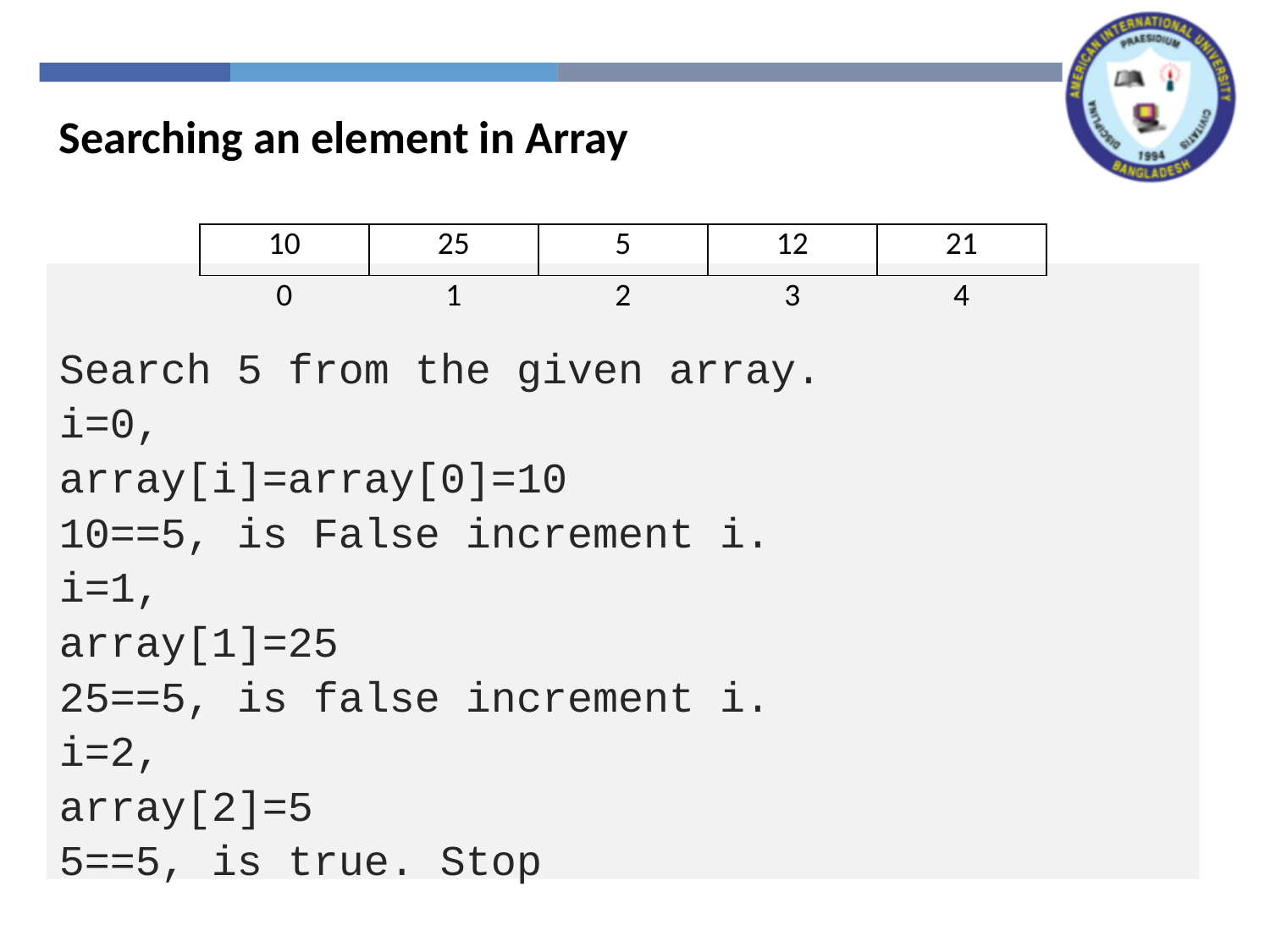

Searching an element in Array
| 10 | 25 | 5 | 12 | 21 |
| --- | --- | --- | --- | --- |
| 0 | 1 | 2 | 3 | 4 |

Search 5 from the given array.
i=0,
array[i]=array[0]=10
10==5, is False increment i.
i=1,
array[1]=25
25==5, is false increment i.
i=2,
array[2]=5
5==5, is true. Stop